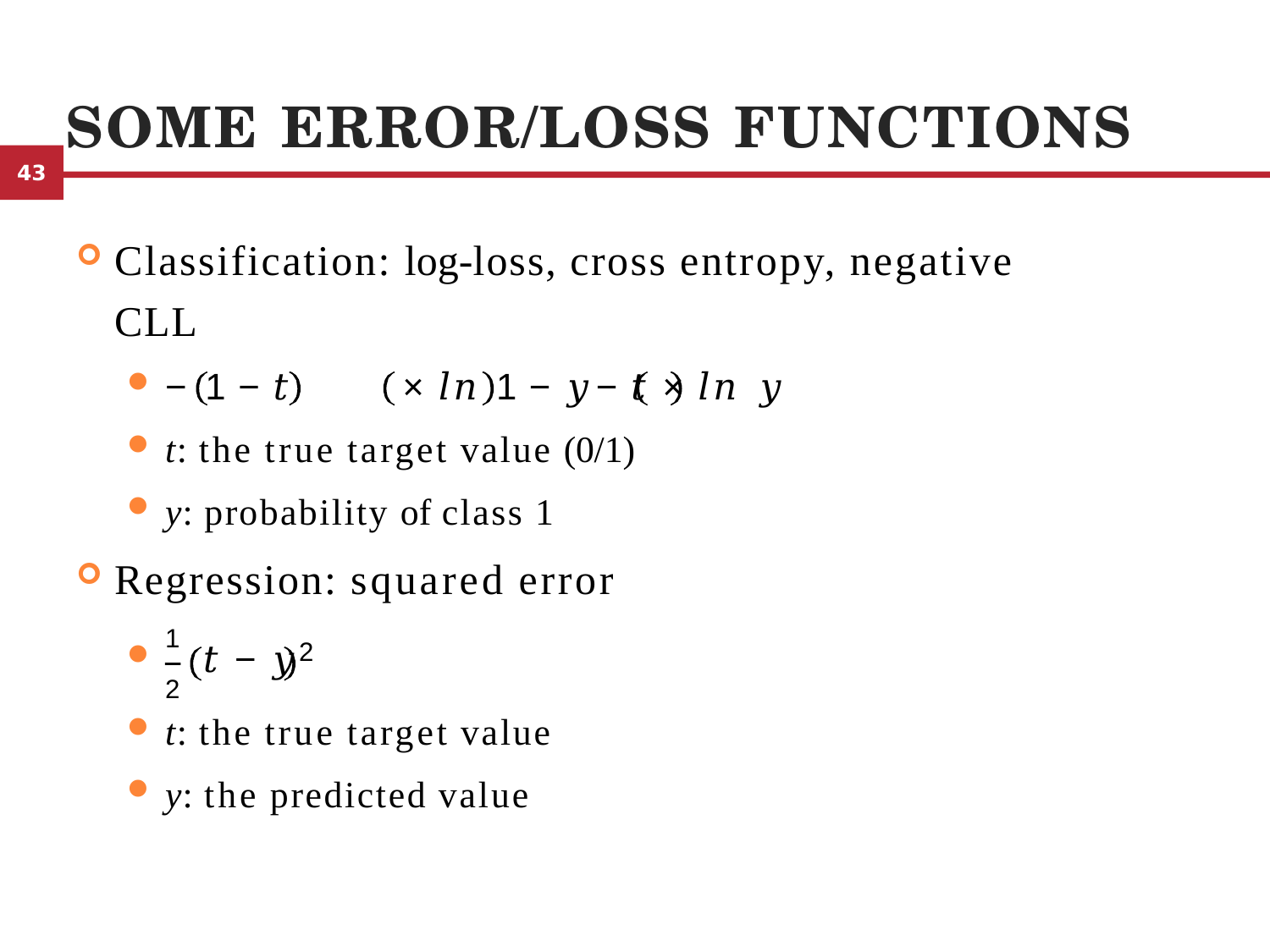

# Some Error/Loss Functions
Classification: log-loss, cross entropy, negative CLL
− 1 − 𝑡	× 𝑙𝑛 1 − 𝑦	− 𝑡 × 𝑙𝑛 𝑦
t: the true target value (0/1)
y: probability of class 1
Regression: squared error

1
𝑡 − 𝑦
2
2

t: the true target value
y: the predicted value
26